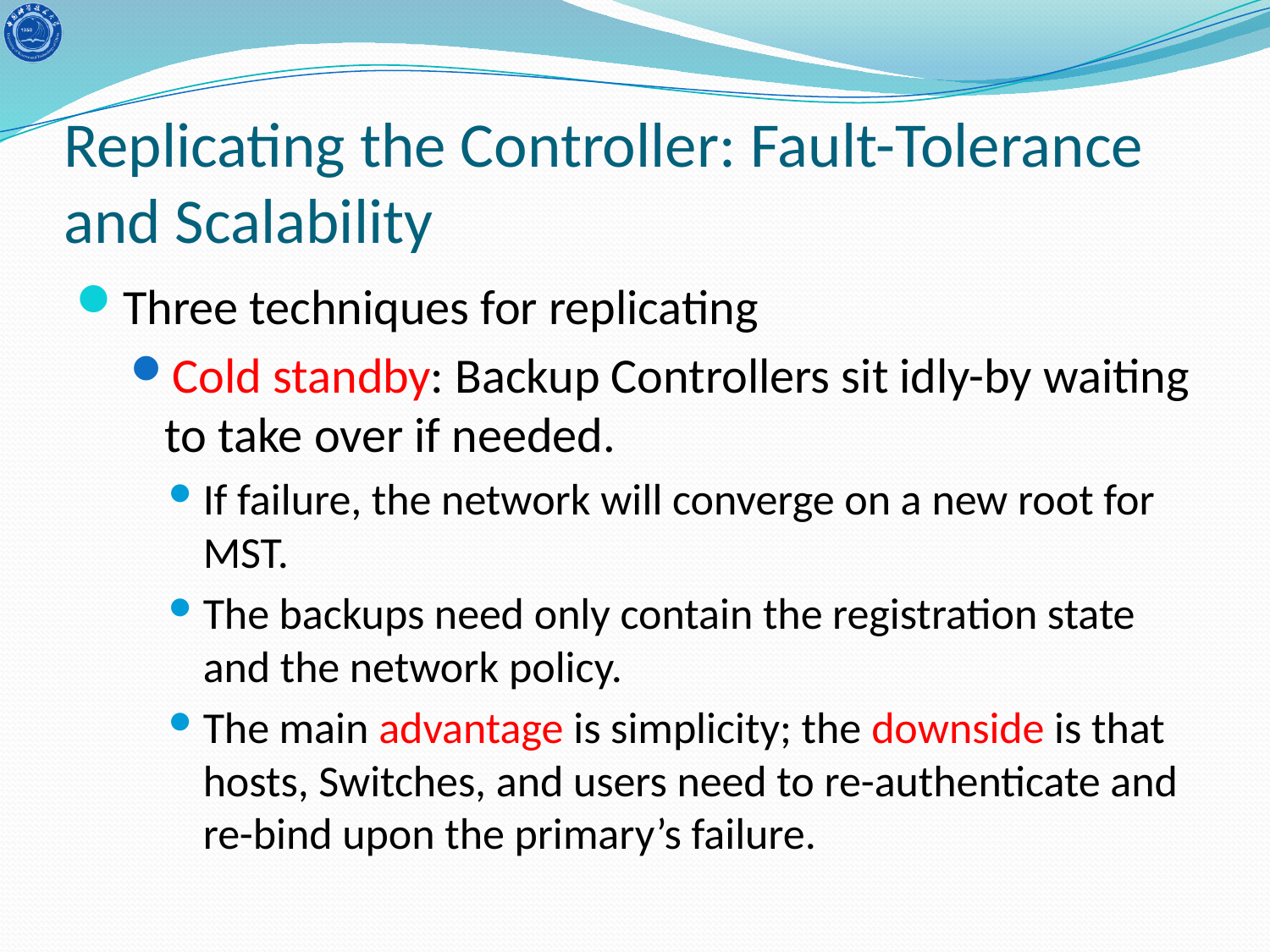

# Replicating the Controller: Fault-Tolerance and Scalability
Three techniques for replicating
Cold standby: Backup Controllers sit idly-by waiting to take over if needed.
If failure, the network will converge on a new root for MST.
The backups need only contain the registration state and the network policy.
The main advantage is simplicity; the downside is that hosts, Switches, and users need to re-authenticate and re-bind upon the primary’s failure.